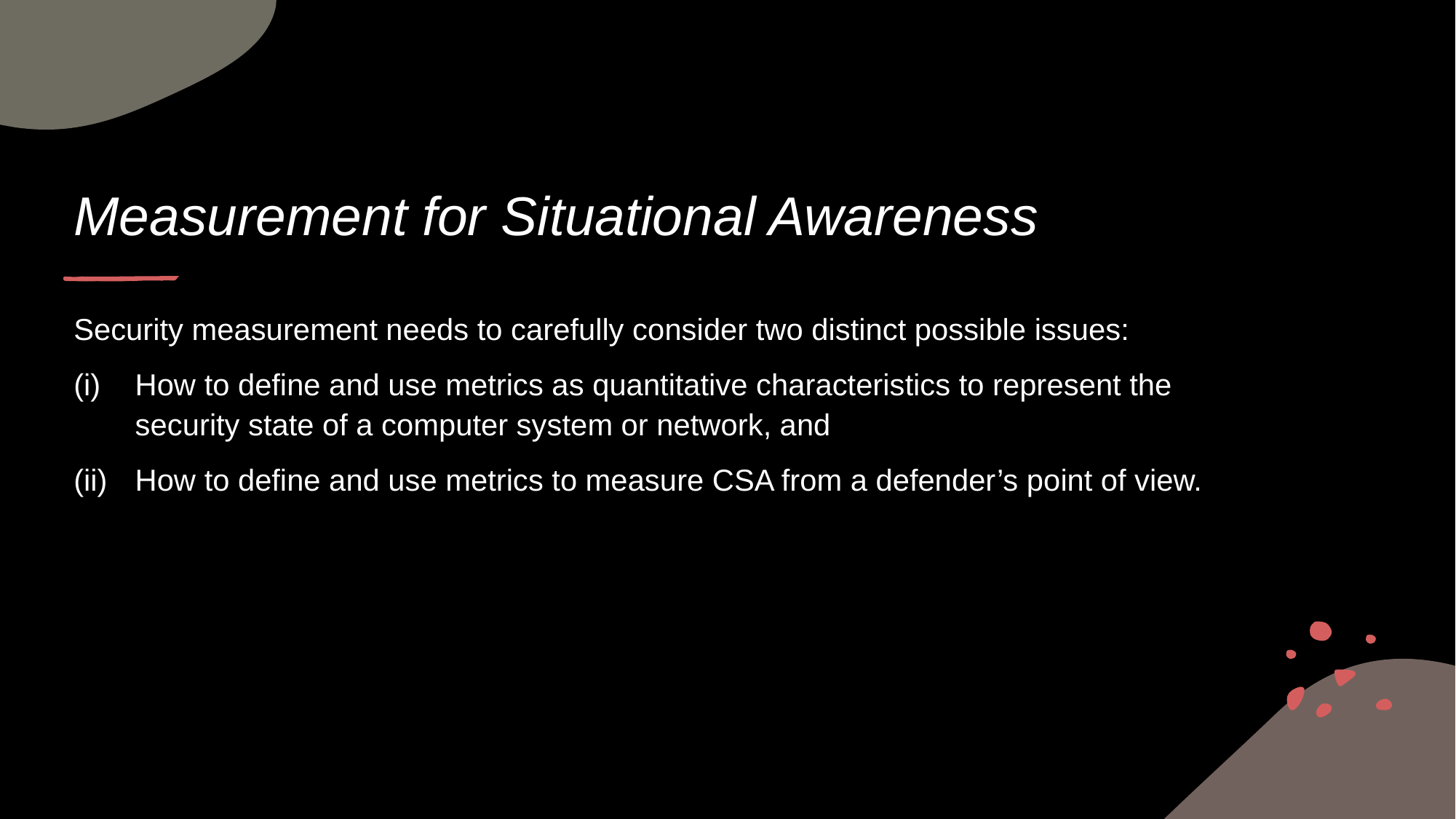

# Measurement for Situational Awareness
Security measurement needs to carefully consider two distinct possible issues:
How to define and use metrics as quantitative characteristics to represent the security state of a computer system or network, and
How to define and use metrics to measure CSA from a defender’s point of view.